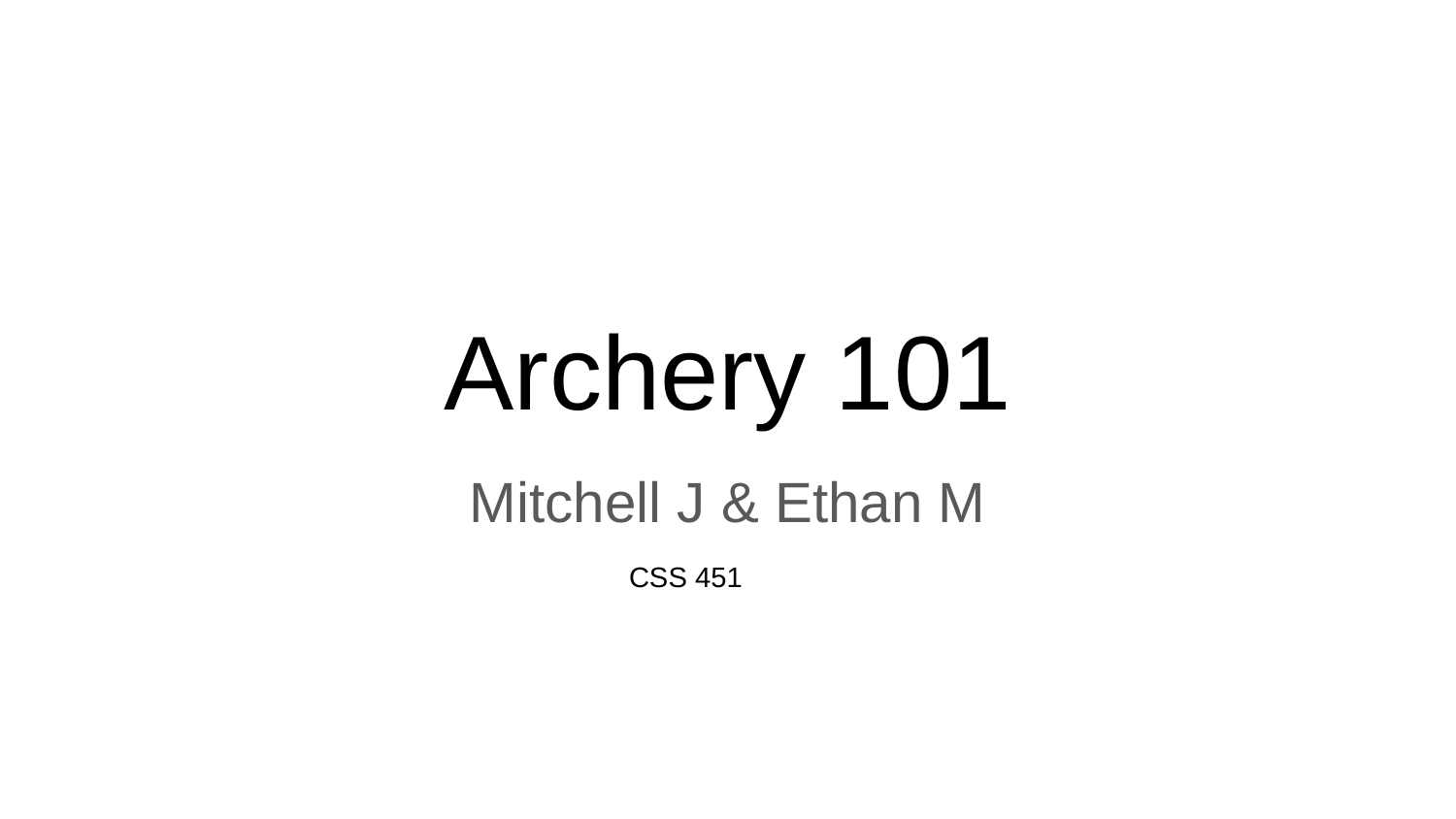

# Archery 101
Mitchell J & Ethan M
CSS 451